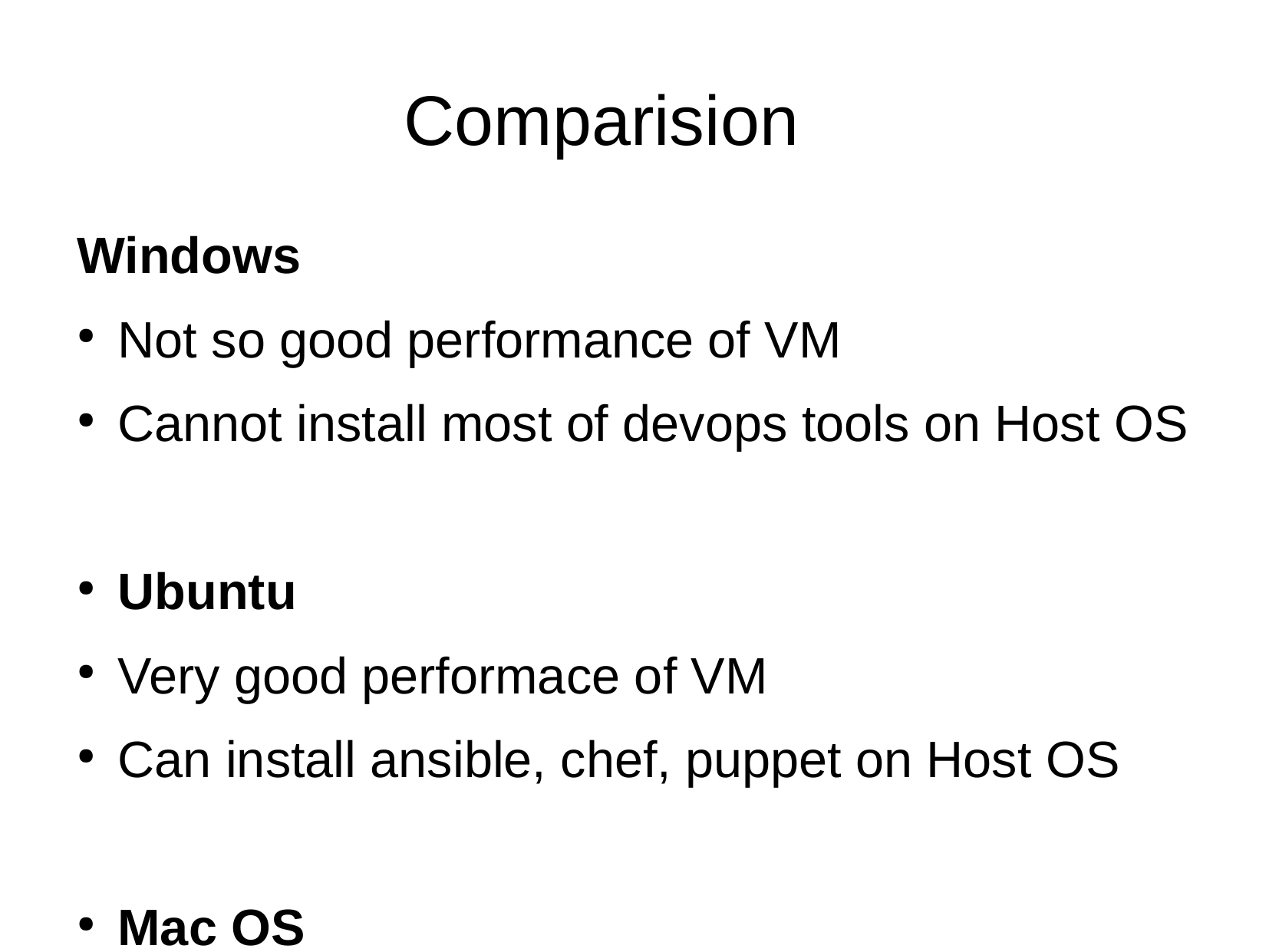

Comparision
Windows
Not so good performance of VM
Cannot install most of devops tools on Host OS

Ubuntu
Very good performace of VM
Can install ansible, chef, puppet on Host OS

Mac OS
Very good performace of VM
Can install most of tools like ansible, chef, puppet on Host OS